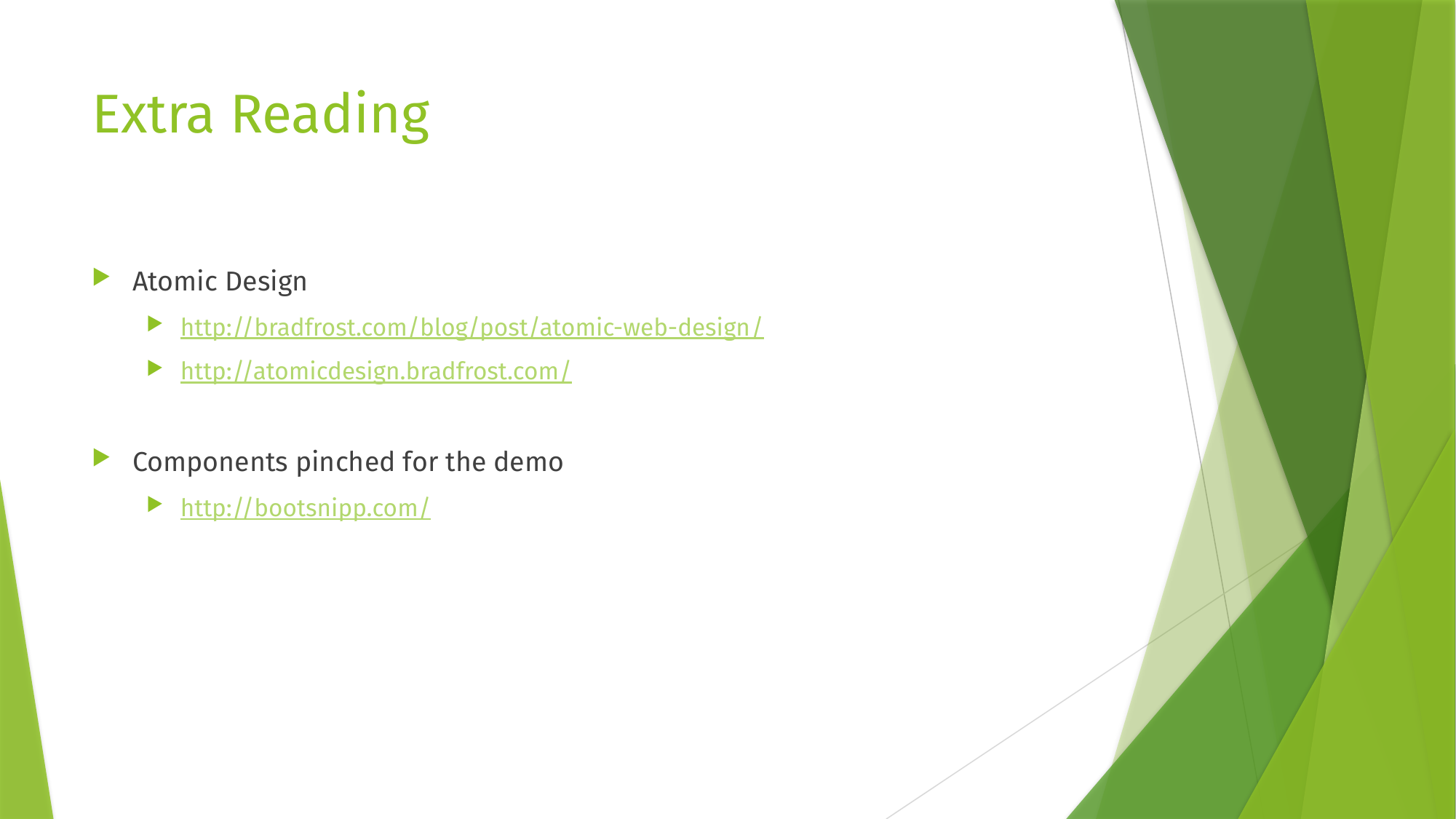

# Extra Reading
Atomic Design
http://bradfrost.com/blog/post/atomic-web-design/
http://atomicdesign.bradfrost.com/

Components pinched for the demo
http://bootsnipp.com/